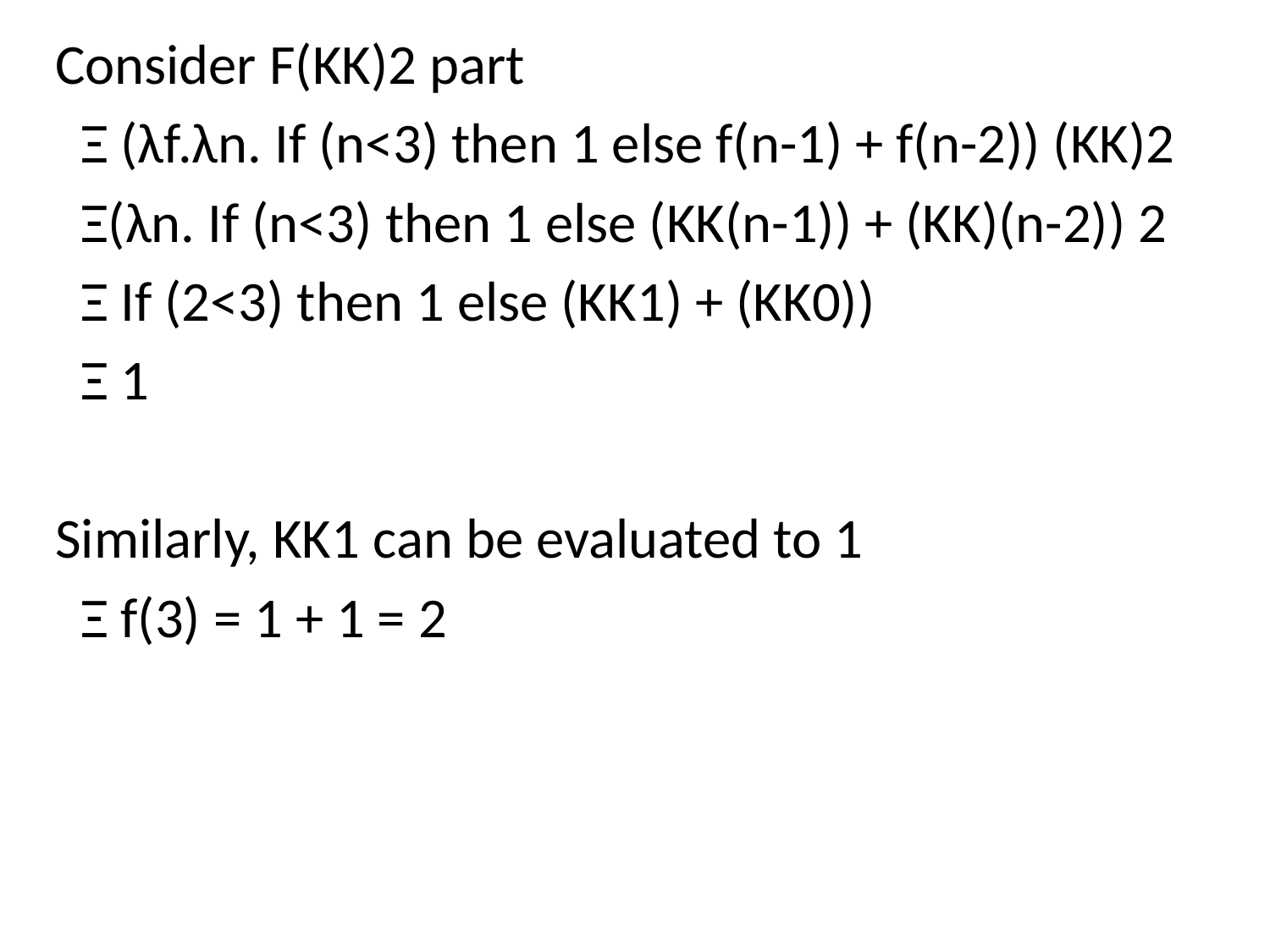

Consider F(KK)2 part
  Ξ (λf.λn. If (n<3) then 1 else f(n-1) + f(n-2)) (KK)2
  Ξ(λn. If (n<3) then 1 else (KK(n-1)) + (KK)(n-2)) 2
  Ξ If (2<3) then 1 else (KK1) + (KK0))
  Ξ 1

Similarly, KK1 can be evaluated to 1
  Ξ f(3) = 1 + 1 = 2